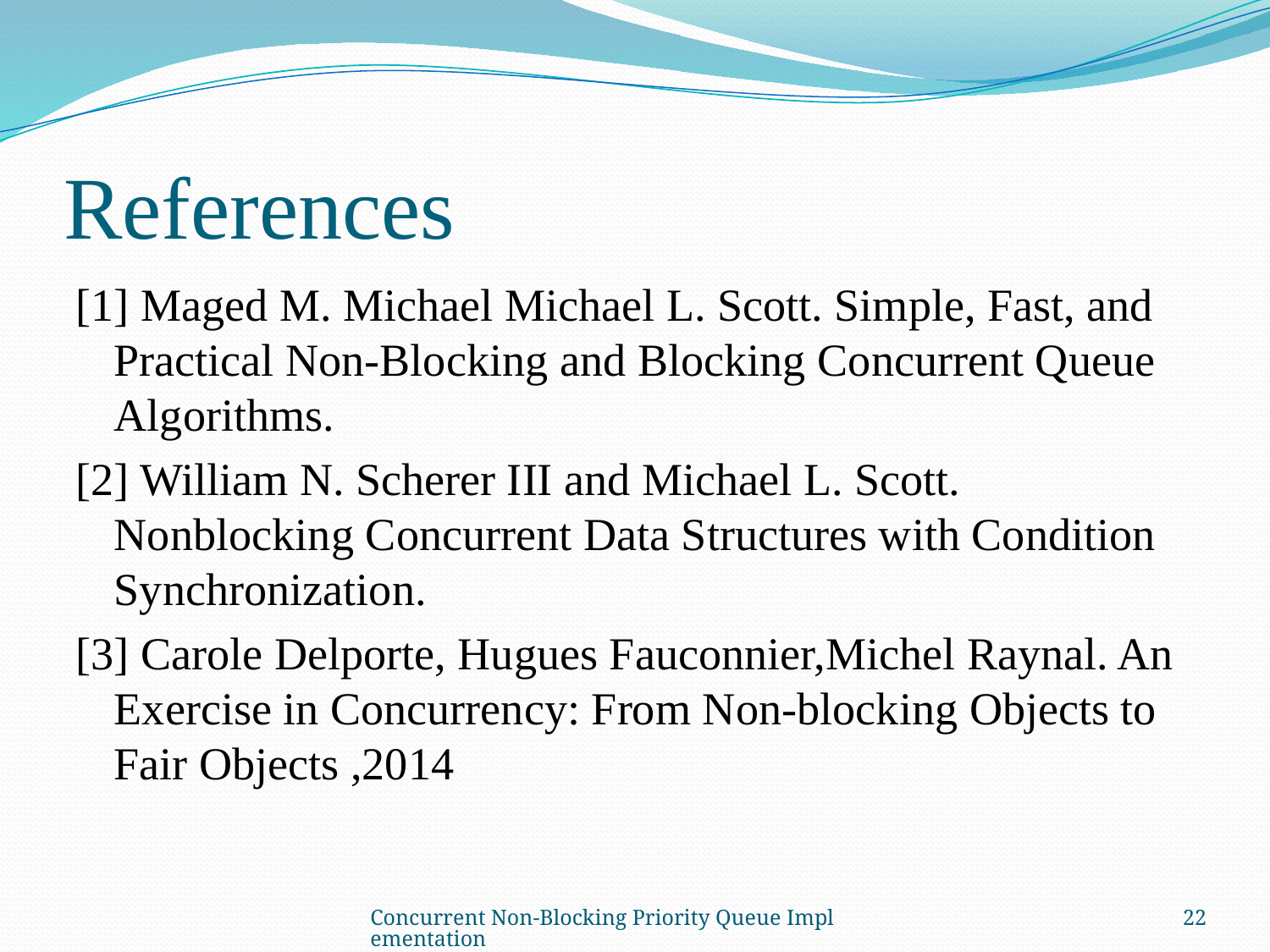

# References
[1] Maged M. Michael Michael L. Scott. Simple, Fast, and Practical Non-Blocking and Blocking Concurrent Queue Algorithms.
[2] William N. Scherer III and Michael L. Scott. Nonblocking Concurrent Data Structures with Condition Synchronization.
[3] Carole Delporte, Hugues Fauconnier,Michel Raynal. An Exercise in Concurrency: From Non-blocking Objects to Fair Objects ,2014
Concurrent Non-Blocking Priority Queue Implementation
22